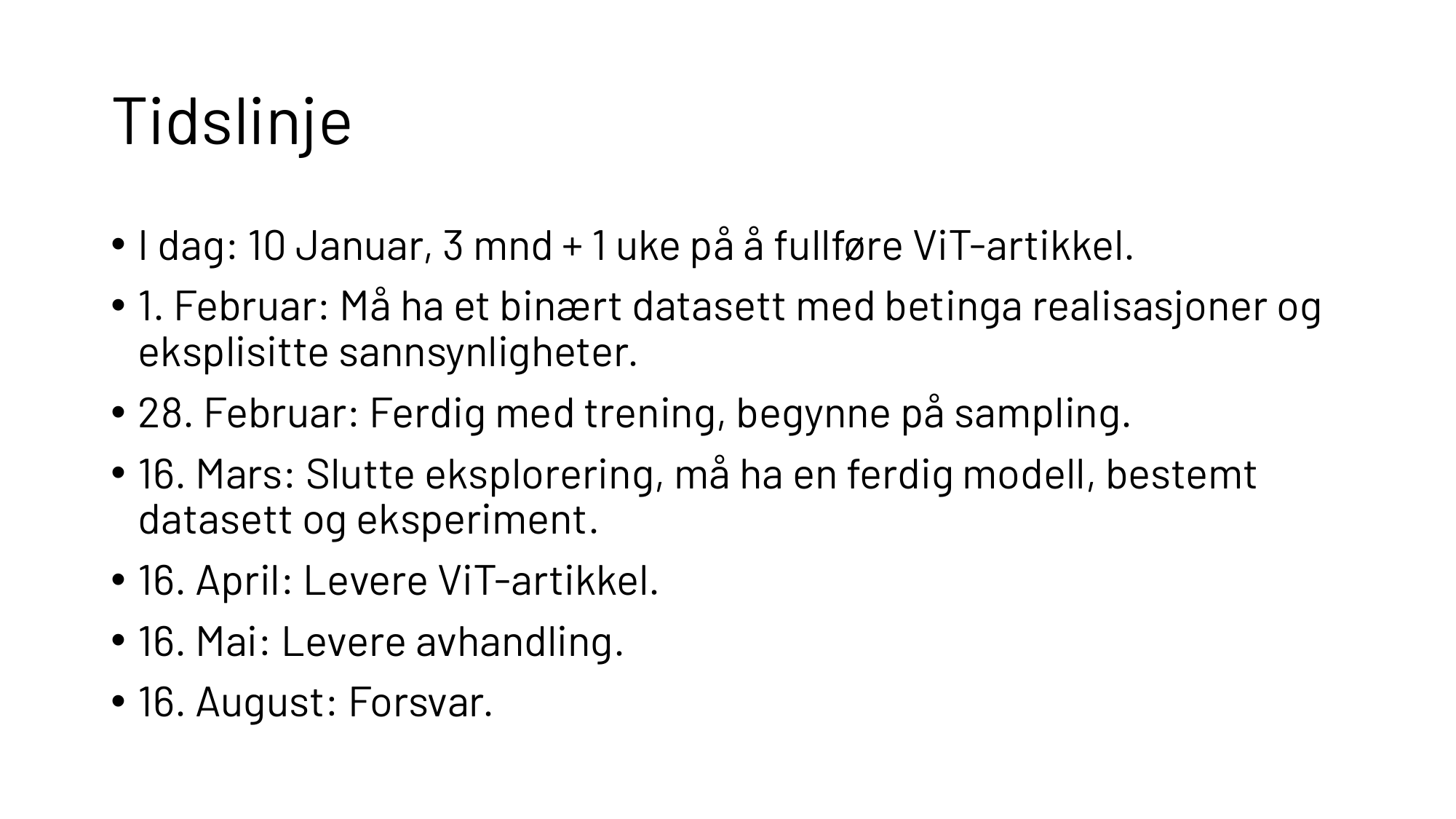

# Tidslinje
I dag: 10 Januar, 3 mnd + 1 uke på å fullføre ViT-artikkel.
1. Februar: Må ha et binært datasett med betinga realisasjoner og eksplisitte sannsynligheter.
28. Februar: Ferdig med trening, begynne på sampling.
16. Mars: Slutte eksplorering, må ha en ferdig modell, bestemt datasett og eksperiment.
16. April: Levere ViT-artikkel.
16. Mai: Levere avhandling.
16. August: Forsvar.